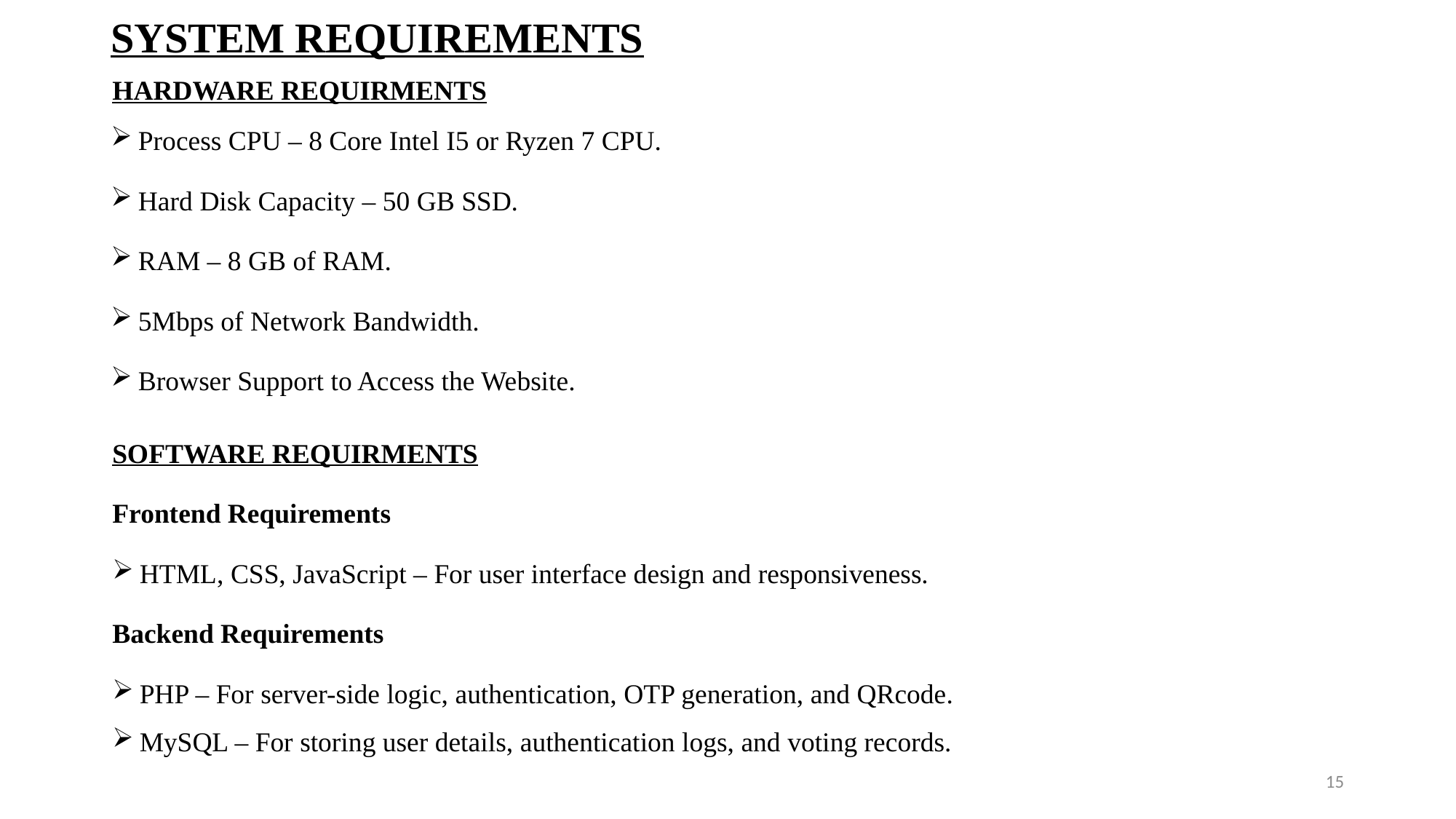

SYSTEM REQUIREMENTS
# HARDWARE REQUIRMENTS
Process CPU – 8 Core Intel I5 or Ryzen 7 CPU.
Hard Disk Capacity – 50 GB SSD.
RAM – 8 GB of RAM.
5Mbps of Network Bandwidth.
Browser Support to Access the Website.
SOFTWARE REQUIRMENTS
Frontend Requirements
HTML, CSS, JavaScript – For user interface design and responsiveness.
Backend Requirements
PHP – For server-side logic, authentication, OTP generation, and QRcode.
MySQL – For storing user details, authentication logs, and voting records.
15